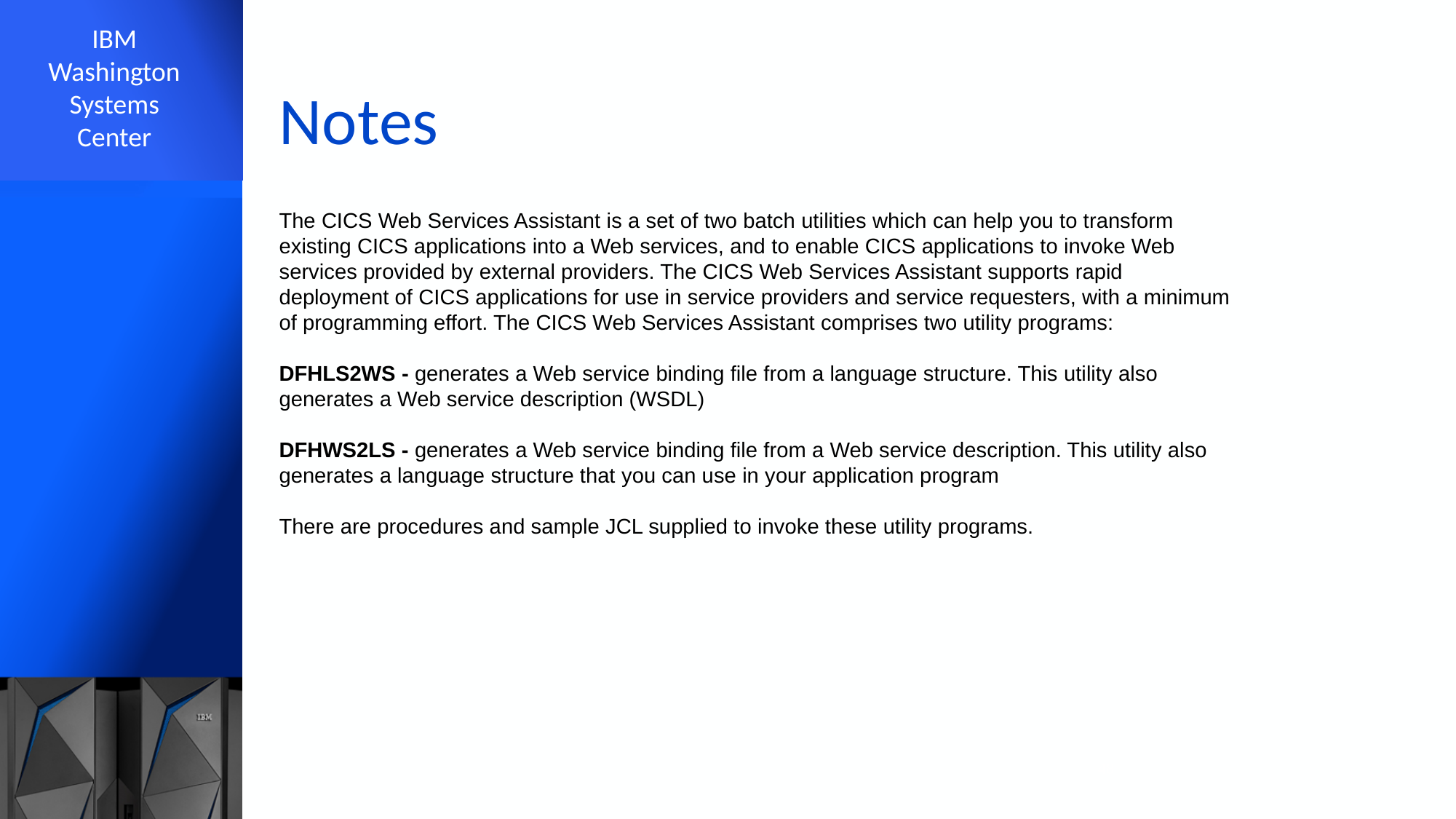

# Notes
The CICS Web Services Assistant is a set of two batch utilities which can help you to transform existing CICS applications into a Web services, and to enable CICS applications to invoke Web services provided by external providers. The CICS Web Services Assistant supports rapid deployment of CICS applications for use in service providers and service requesters, with a minimum of programming effort. The CICS Web Services Assistant comprises two utility programs:

DFHLS2WS - generates a Web service binding file from a language structure. This utility also generates a Web service description (WSDL)

DFHWS2LS - generates a Web service binding file from a Web service description. This utility also generates a language structure that you can use in your application program

There are procedures and sample JCL supplied to invoke these utility programs.

48